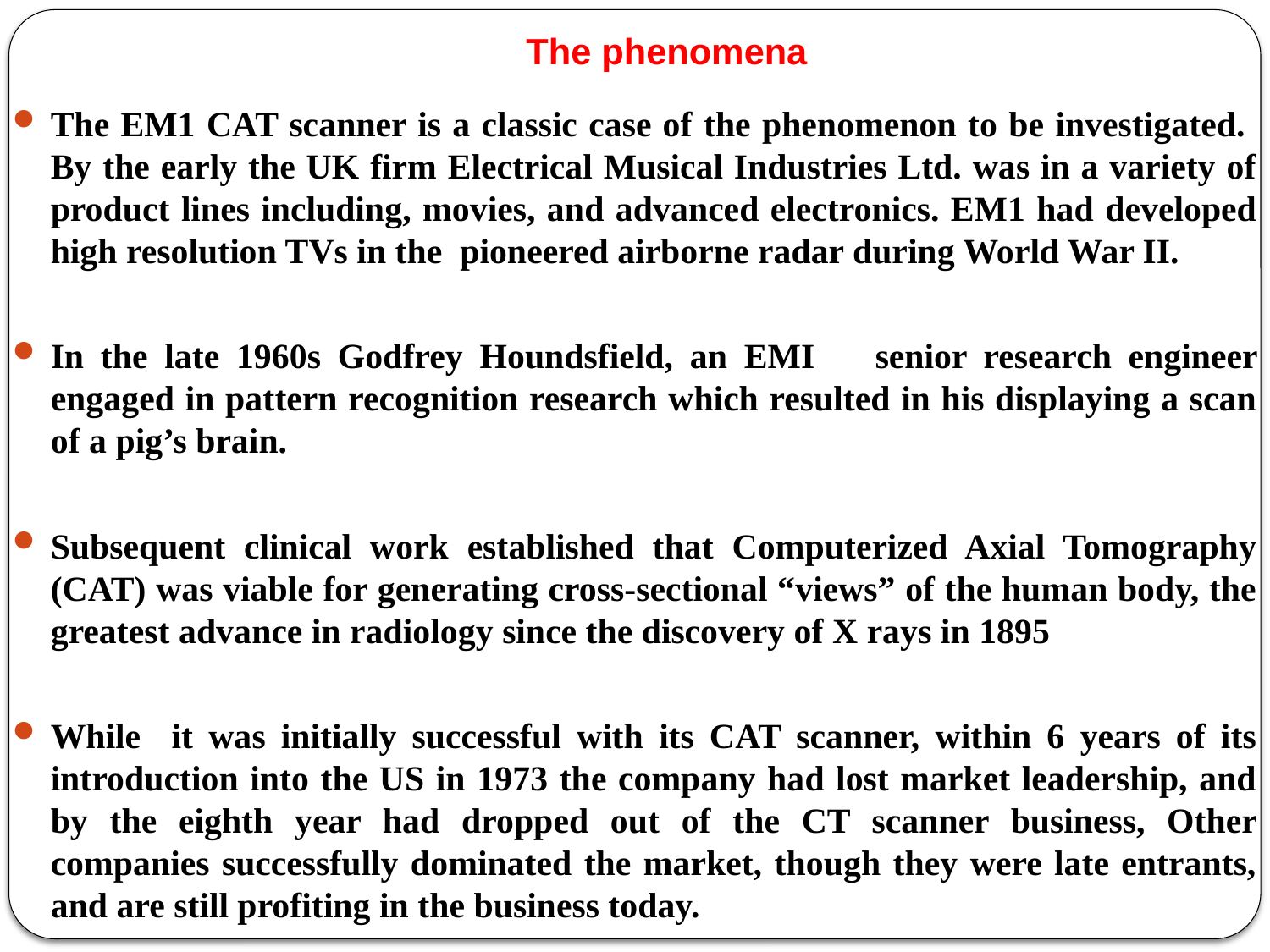

# The phenomena
The EM1 CAT scanner is a classic case of the phenomenon to be investigated.  By the early the UK firm Electrical Musical Industries Ltd. was in a variety of product lines including, movies, and advanced electronics. EM1 had developed high resolution TVs in the  pioneered airborne radar during World War II.

In the late 1960s Godfrey Houndsfield, an EMI 	senior research engineer engaged in pattern recognition research which resulted in his displaying a scan of a pig’s brain.

Subsequent clinical work established that Computerized Axial Tomography (CAT) was viable for generating cross-sectional “views” of the human body, the greatest advance in radiology since the discovery of X rays in 1895

While  it was initially successful with its CAT scanner, within 6 years of its introduction into the US in 1973 the company had lost market leadership, and by the eighth year had dropped out of the CT scanner business, Other companies successfully dominated the market, though they were late entrants, and are still profiting in the business today.